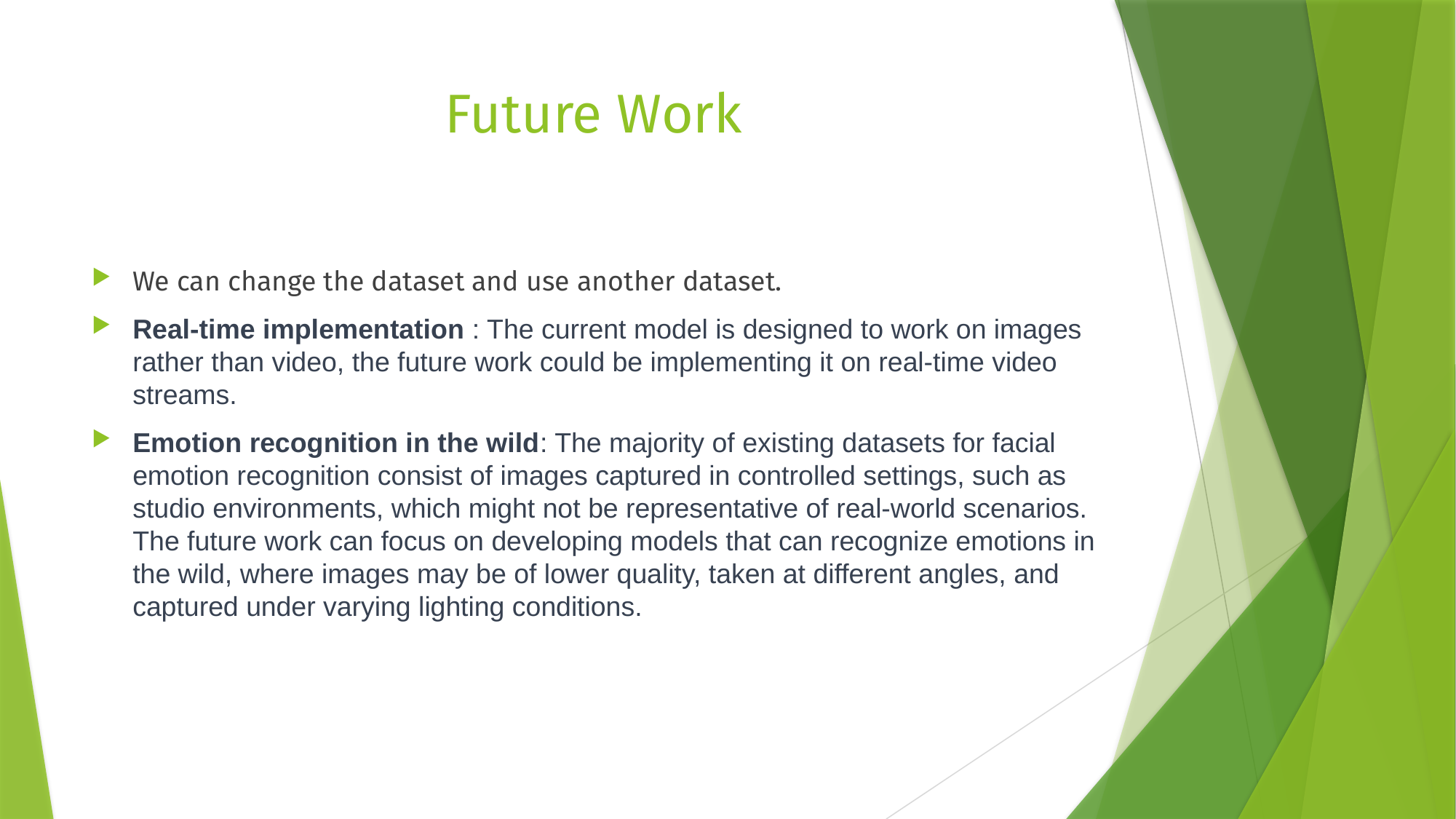

# Future Work
We can change the dataset and use another dataset.
Real-time implementation : The current model is designed to work on images rather than video, the future work could be implementing it on real-time video streams.
Emotion recognition in the wild: The majority of existing datasets for facial emotion recognition consist of images captured in controlled settings, such as studio environments, which might not be representative of real-world scenarios. The future work can focus on developing models that can recognize emotions in the wild, where images may be of lower quality, taken at different angles, and captured under varying lighting conditions.